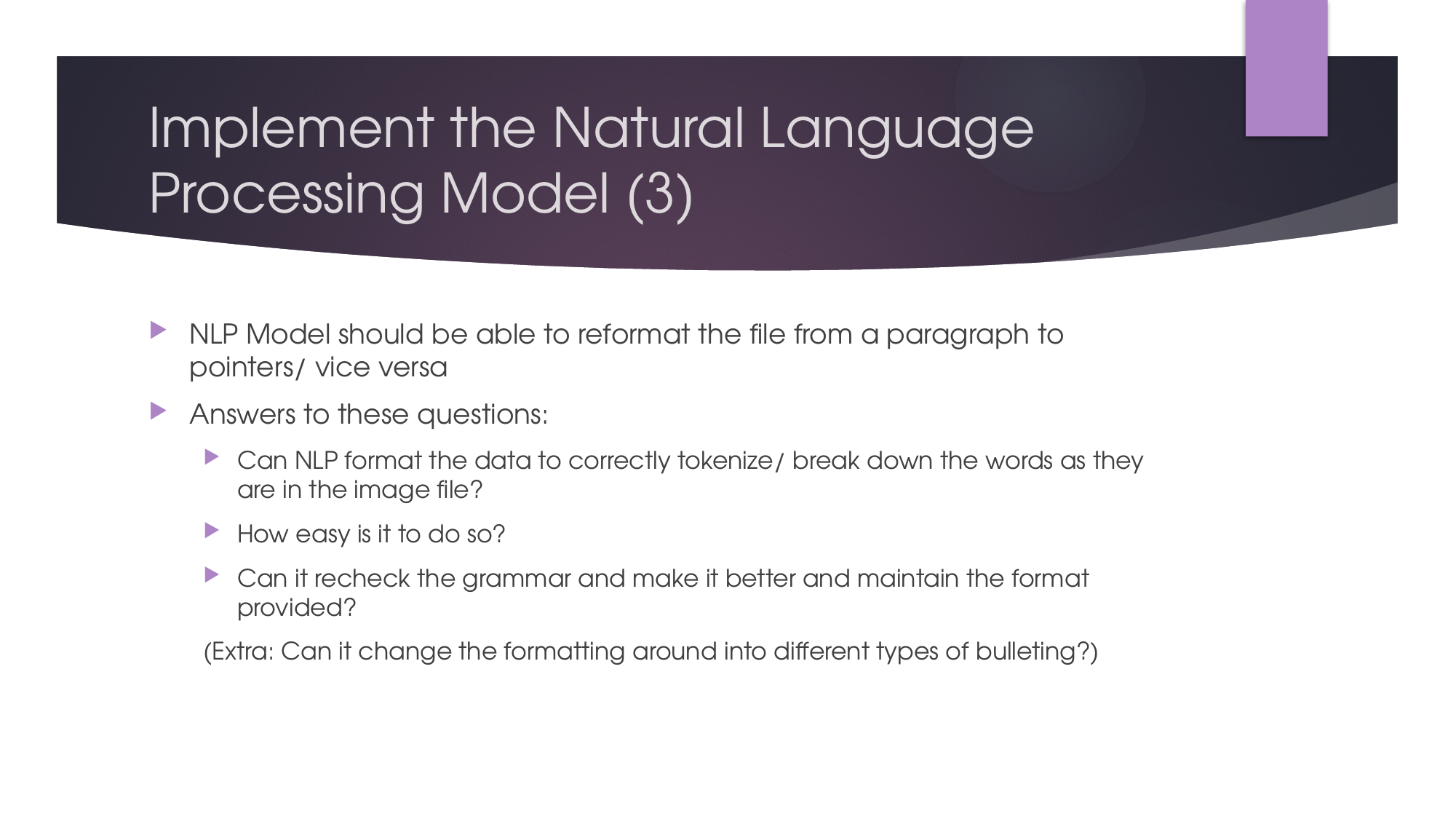

# Implement the Natural Language Processing Model (3)
NLP Model should be able to reformat the file from a paragraph to pointers/ vice versa
Answers to these questions:
Can NLP format the data to correctly tokenize/ break down the words as they are in the image file?
How easy is it to do so?
Can it recheck the grammar and make it better and maintain the format provided?
(Extra: Can it change the formatting around into different types of bulleting?)